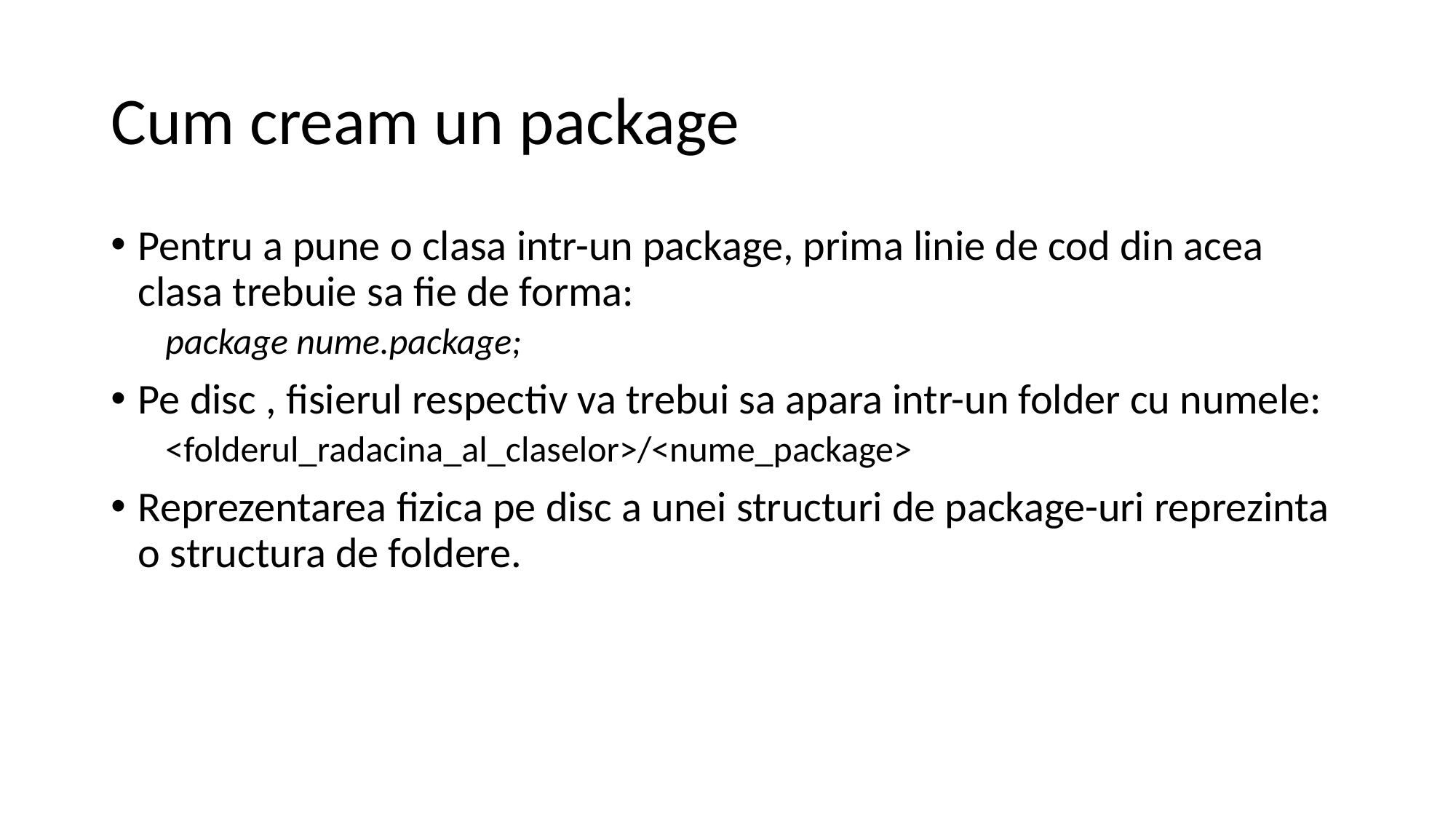

# Cum cream un package
Pentru a pune o clasa intr-un package, prima linie de cod din acea clasa trebuie sa fie de forma:
package nume.package;
Pe disc , fisierul respectiv va trebui sa apara intr-un folder cu numele:
<folderul_radacina_al_claselor>/<nume_package>
Reprezentarea fizica pe disc a unei structuri de package-uri reprezinta o structura de foldere.